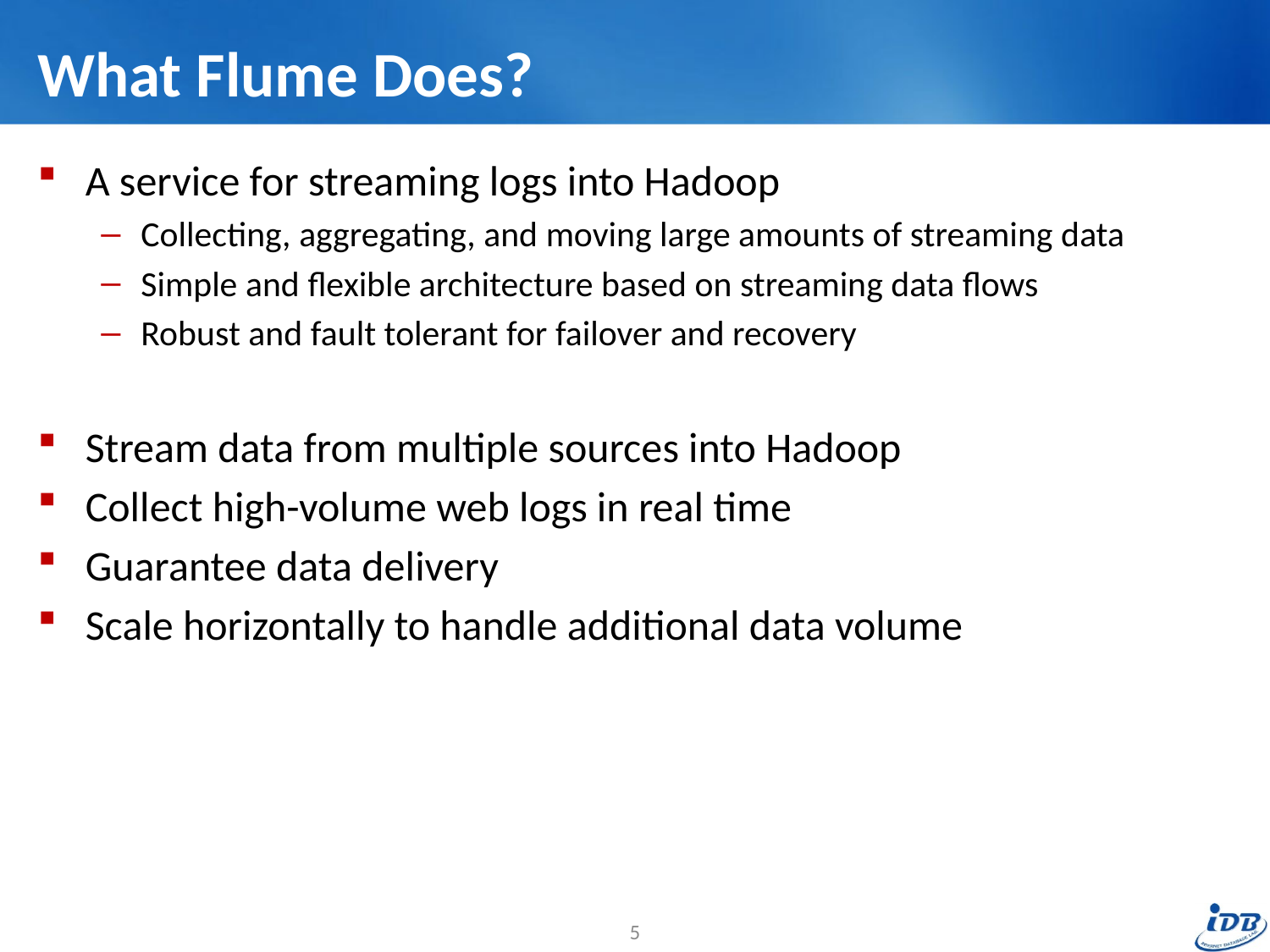

# What Flume Does?
A service for streaming logs into Hadoop
Collecting, aggregating, and moving large amounts of streaming data
Simple and flexible architecture based on streaming data flows
Robust and fault tolerant for failover and recovery

Stream data from multiple sources into Hadoop
Collect high-volume web logs in real time
Guarantee data delivery
Scale horizontally to handle additional data volume

5